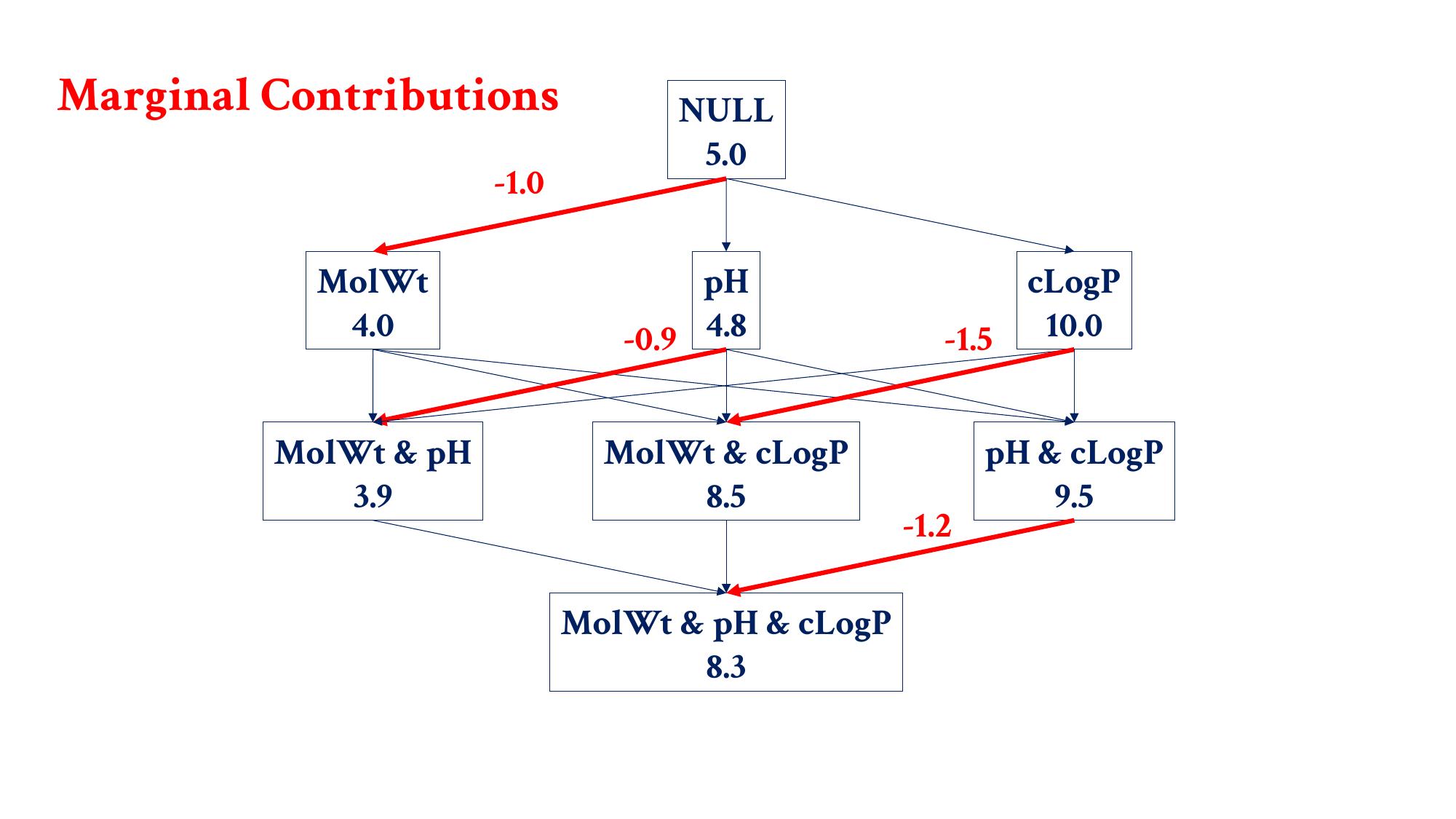

Marginal Contributions
NULL
5.0
-1.0
MolWt
4.0
pH
4.8
cLogP
10.0
-0.9
-1.5
MolWt & pH
3.9
MolWt & cLogP
8.5
pH & cLogP
9.5
-1.2
MolWt & pH & cLogP
8.3